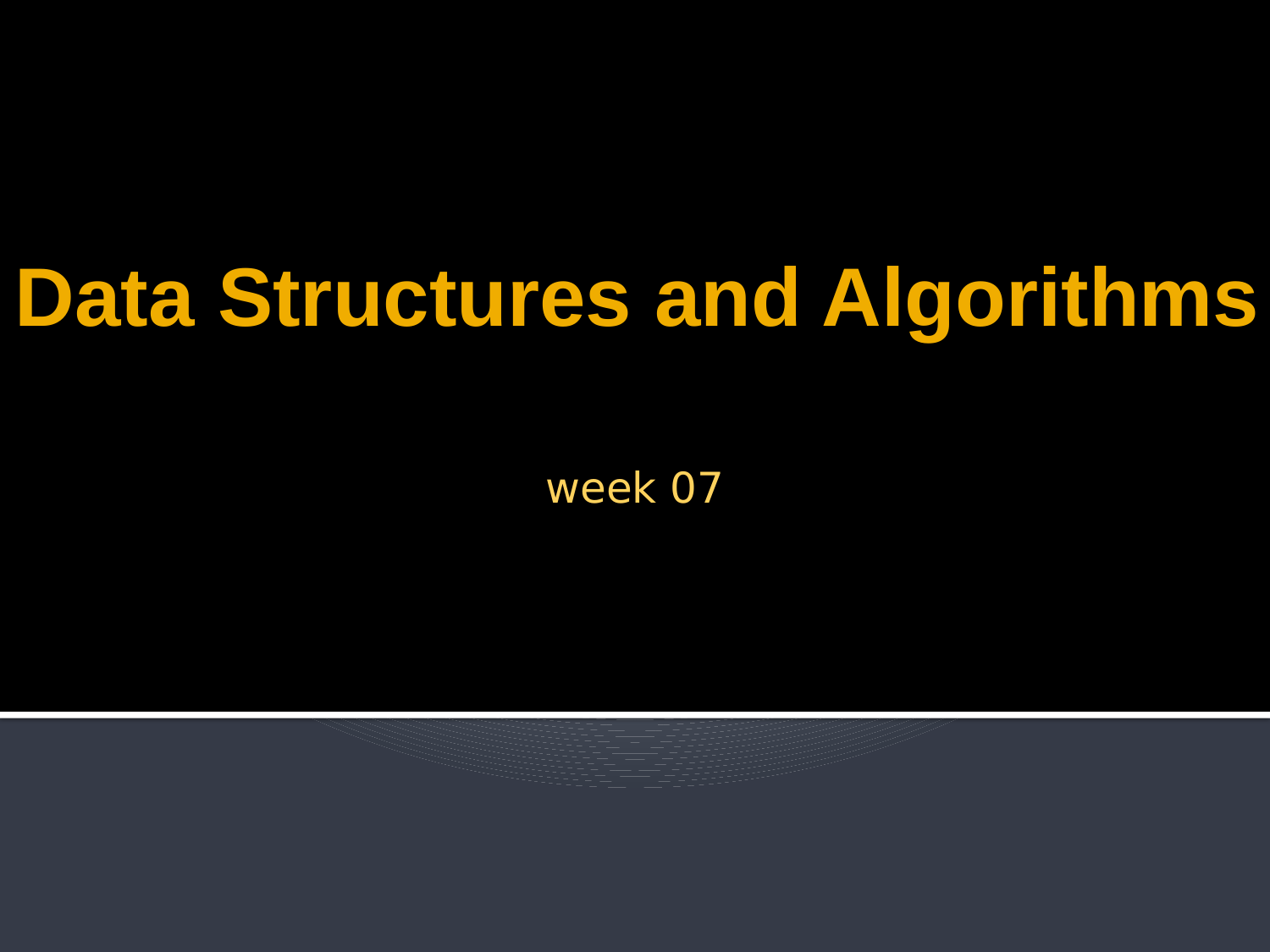

# Data Structures and Algorithms
week 07